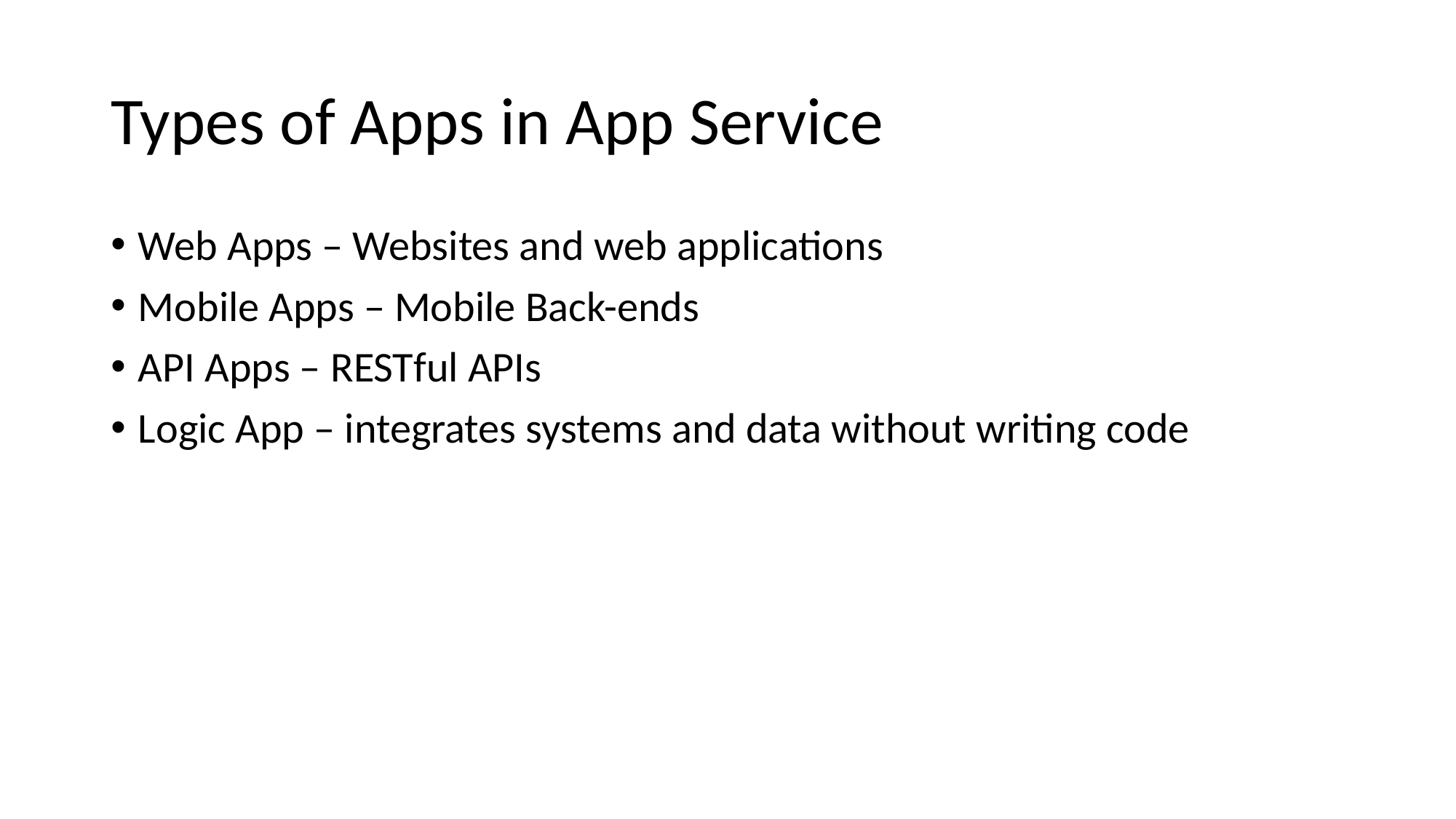

# Types of Apps in App Service
Web Apps – Websites and web applications
Mobile Apps – Mobile Back-ends
API Apps – RESTful APIs
Logic App – integrates systems and data without writing code